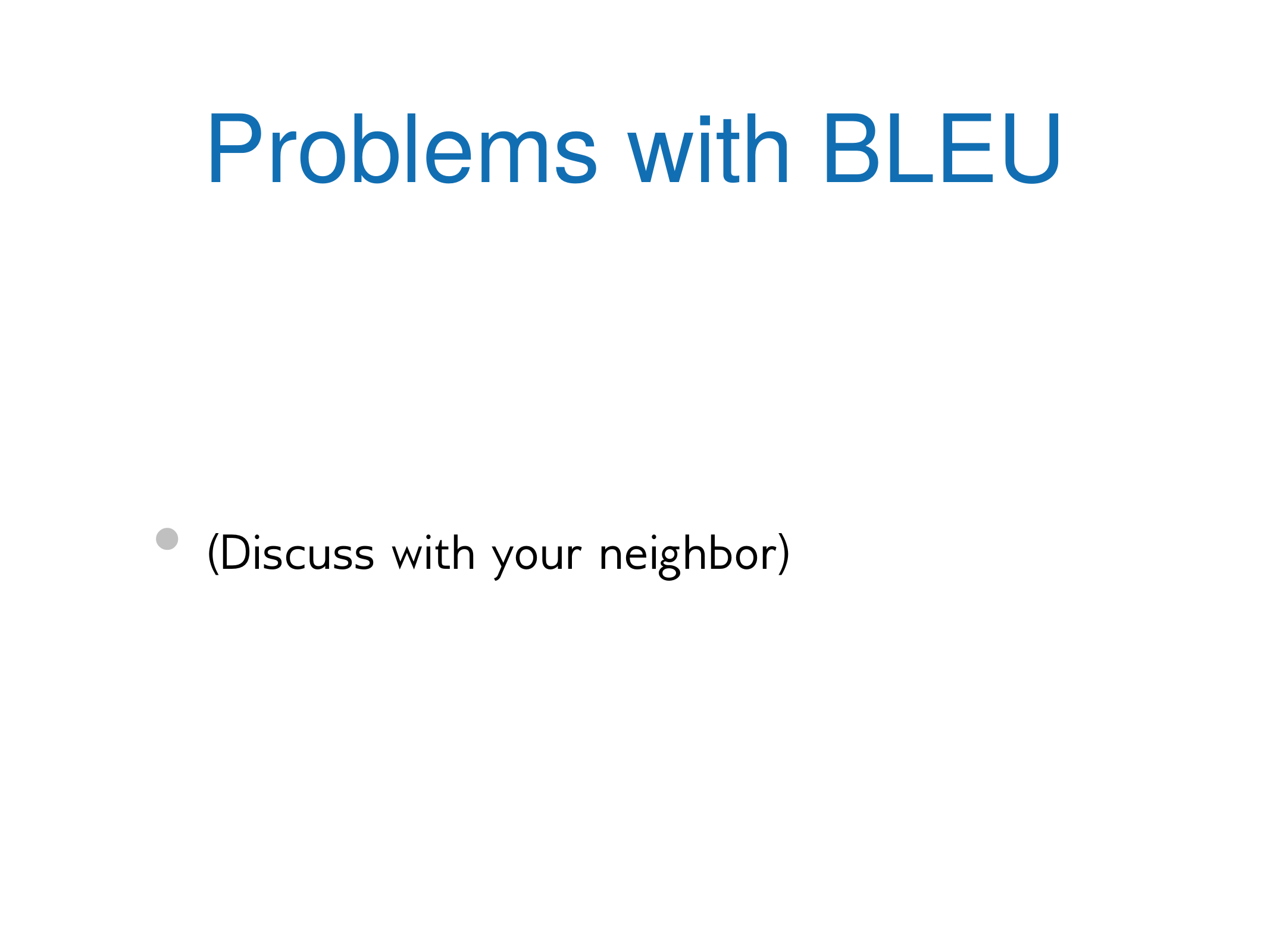

# Problems with BLEU
(Discuss with your neighbor)